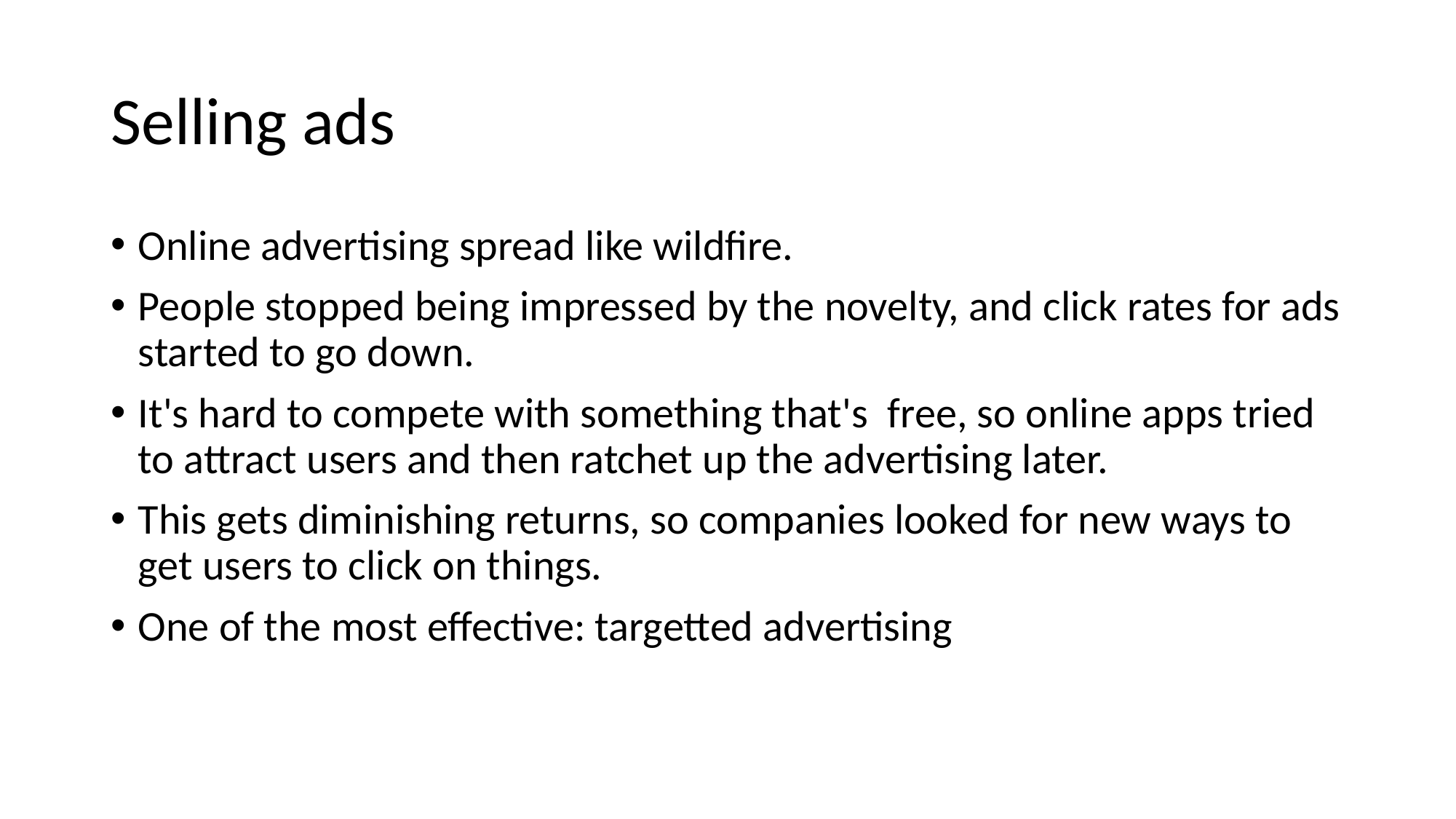

# Selling ads
Online advertising spread like wildfire.
People stopped being impressed by the novelty, and click rates for ads started to go down.
It's hard to compete with something that's  free, so online apps tried to attract users and then ratchet up the advertising later.
This gets diminishing returns, so companies looked for new ways to get users to click on things.
One of the most effective: targetted advertising